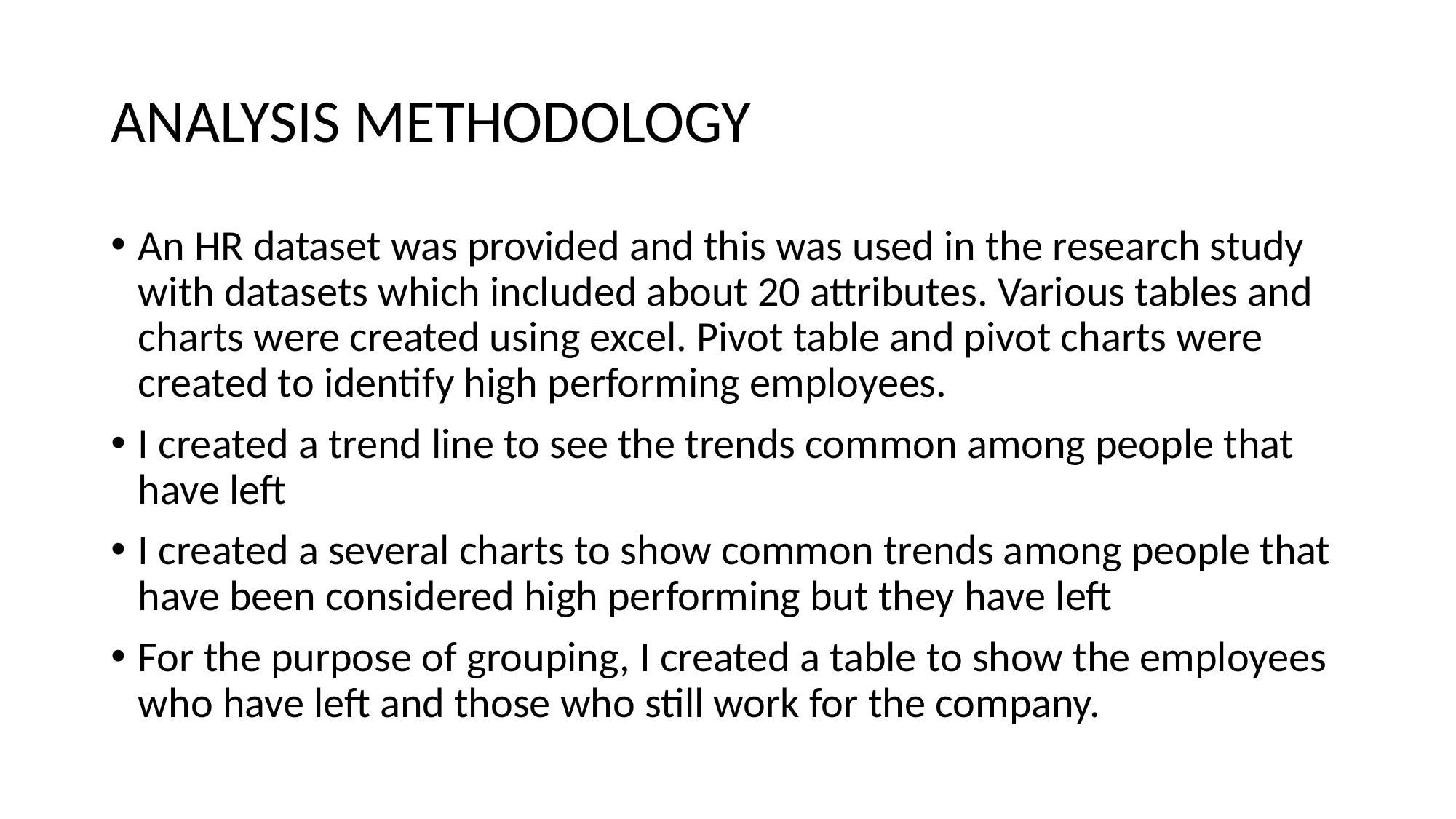

# ANALYSIS METHODOLOGY
An HR dataset was provided and this was used in the research study with datasets which included about 20 attributes. Various tables and charts were created using excel. Pivot table and pivot charts were created to identify high performing employees.
I created a trend line to see the trends common among people that have left
I created a several charts to show common trends among people that have been considered high performing but they have left
For the purpose of grouping, I created a table to show the employees who have left and those who still work for the company.